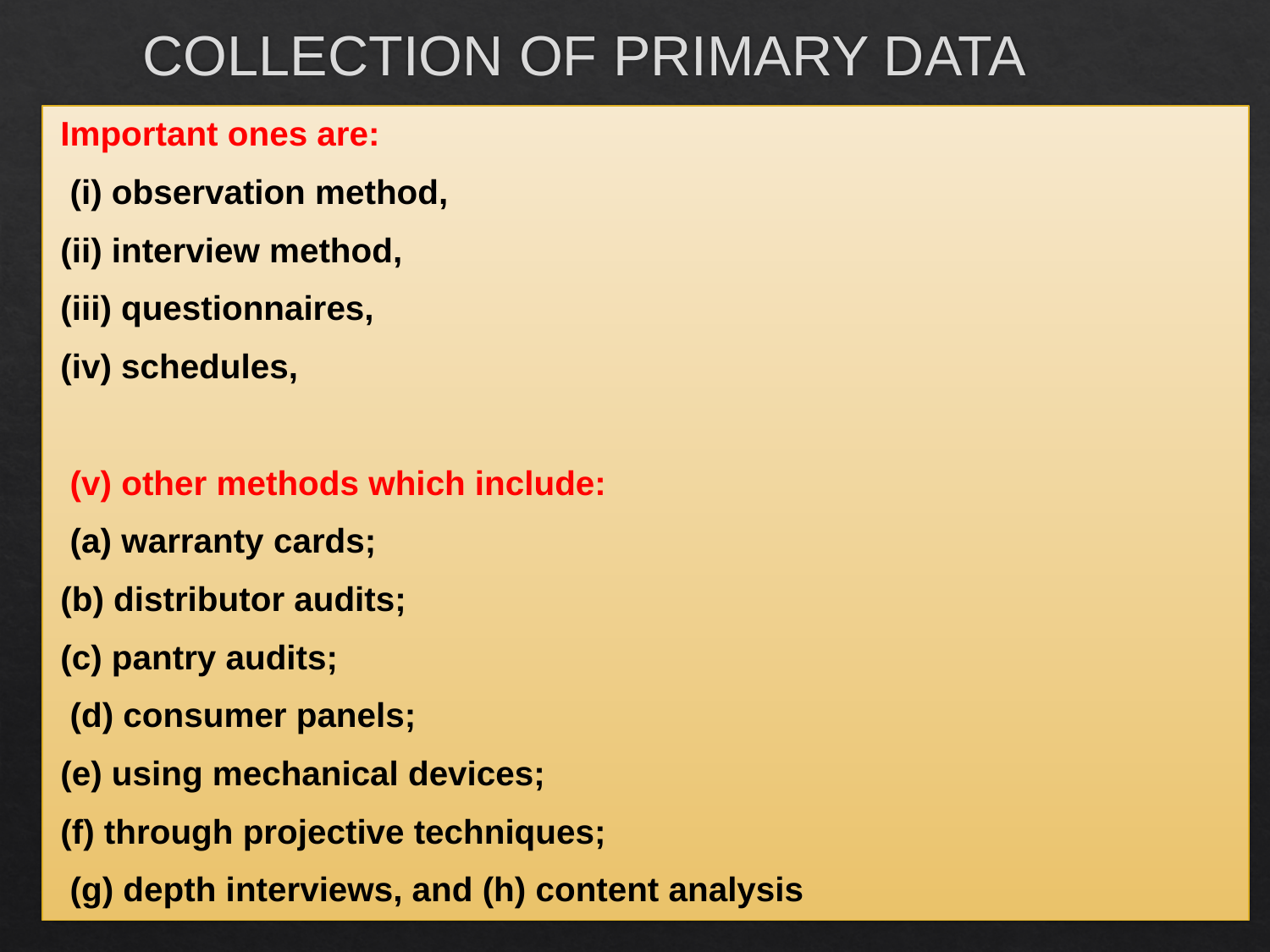

# COLLECTION OF PRIMARY DATA
Important ones are:
 (i) observation method,
(ii) interview method,
(iii) questionnaires,
(iv) schedules,

 (v) other methods which include:
 (a) warranty cards;
(b) distributor audits;
(c) pantry audits;
 (d) consumer panels;
(e) using mechanical devices;
(f) through projective techniques;
 (g) depth interviews, and (h) content analysis